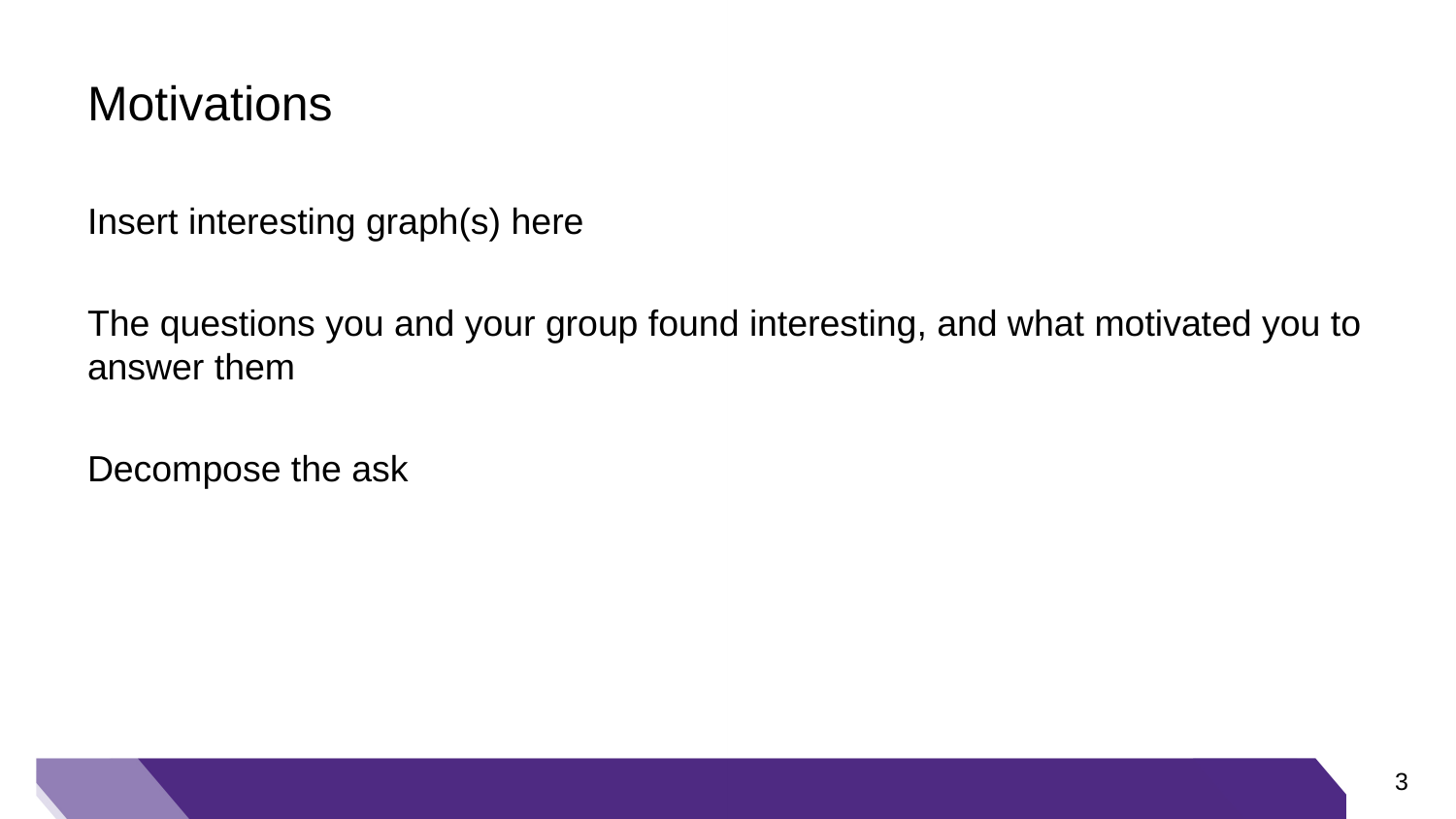

# Motivations
Insert interesting graph(s) here

The questions you and your group found interesting, and what motivated you to answer them

Decompose the ask
3